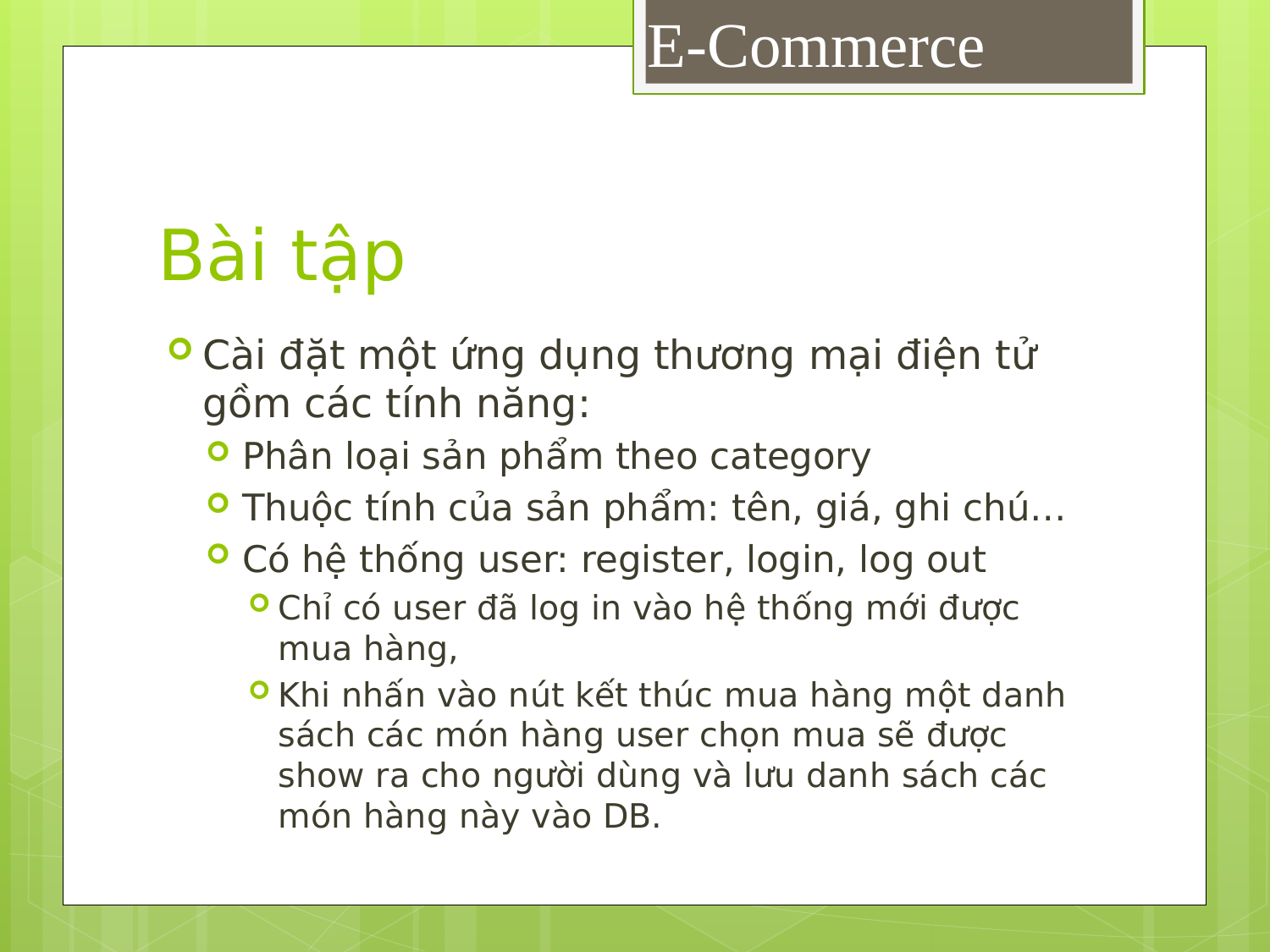

E-Commerce
# Bài tập
Cài đặt một ứng dụng thương mại điện tử gồm các tính năng:
Phân loại sản phẩm theo category
Thuộc tính của sản phẩm: tên, giá, ghi chú…
Có hệ thống user: register, login, log out
Chỉ có user đã log in vào hệ thống mới được mua hàng,
Khi nhấn vào nút kết thúc mua hàng một danh sách các món hàng user chọn mua sẽ được show ra cho người dùng và lưu danh sách các món hàng này vào DB.